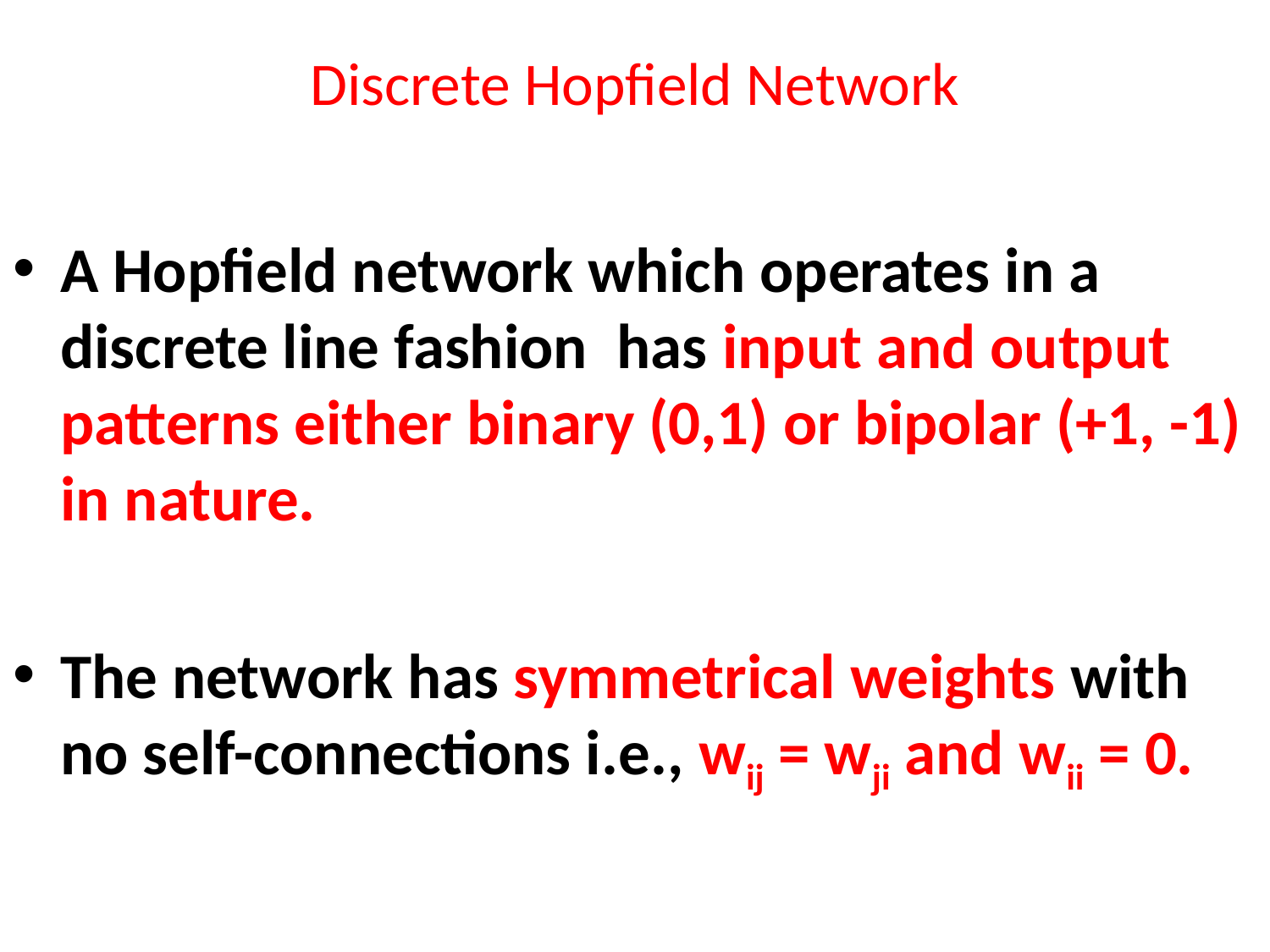

# Discrete Hopfield Network
A Hopfield network which operates in a discrete line fashion  has input and output patterns either binary (0,1) or bipolar (+1, -1) in nature.

The network has symmetrical weights with no self-connections i.e., wij = wji and wii = 0.